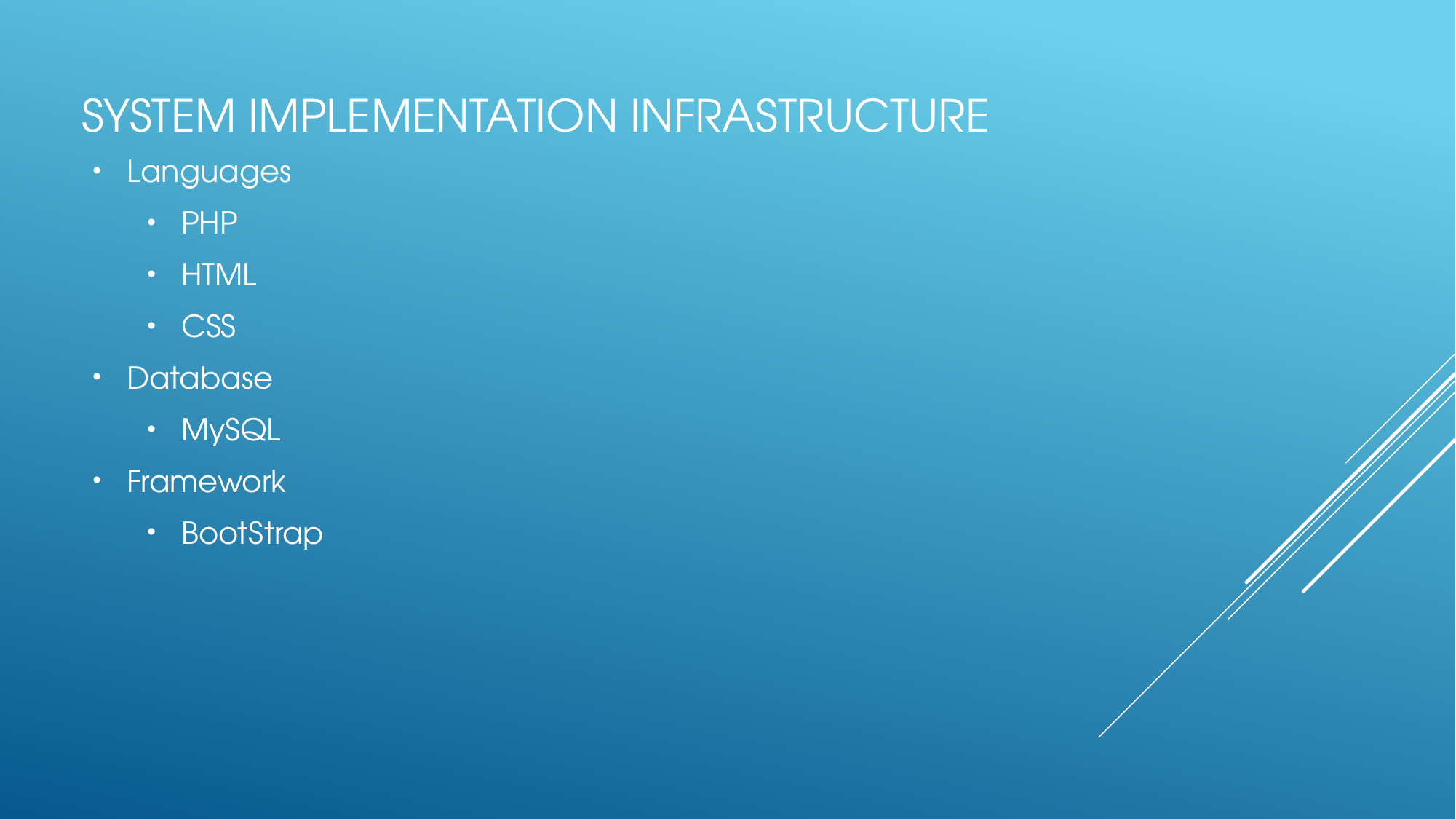

# System implementation infrastructure
Languages
PHP
HTML
CSS
Database
MySQL
Framework
BootStrap